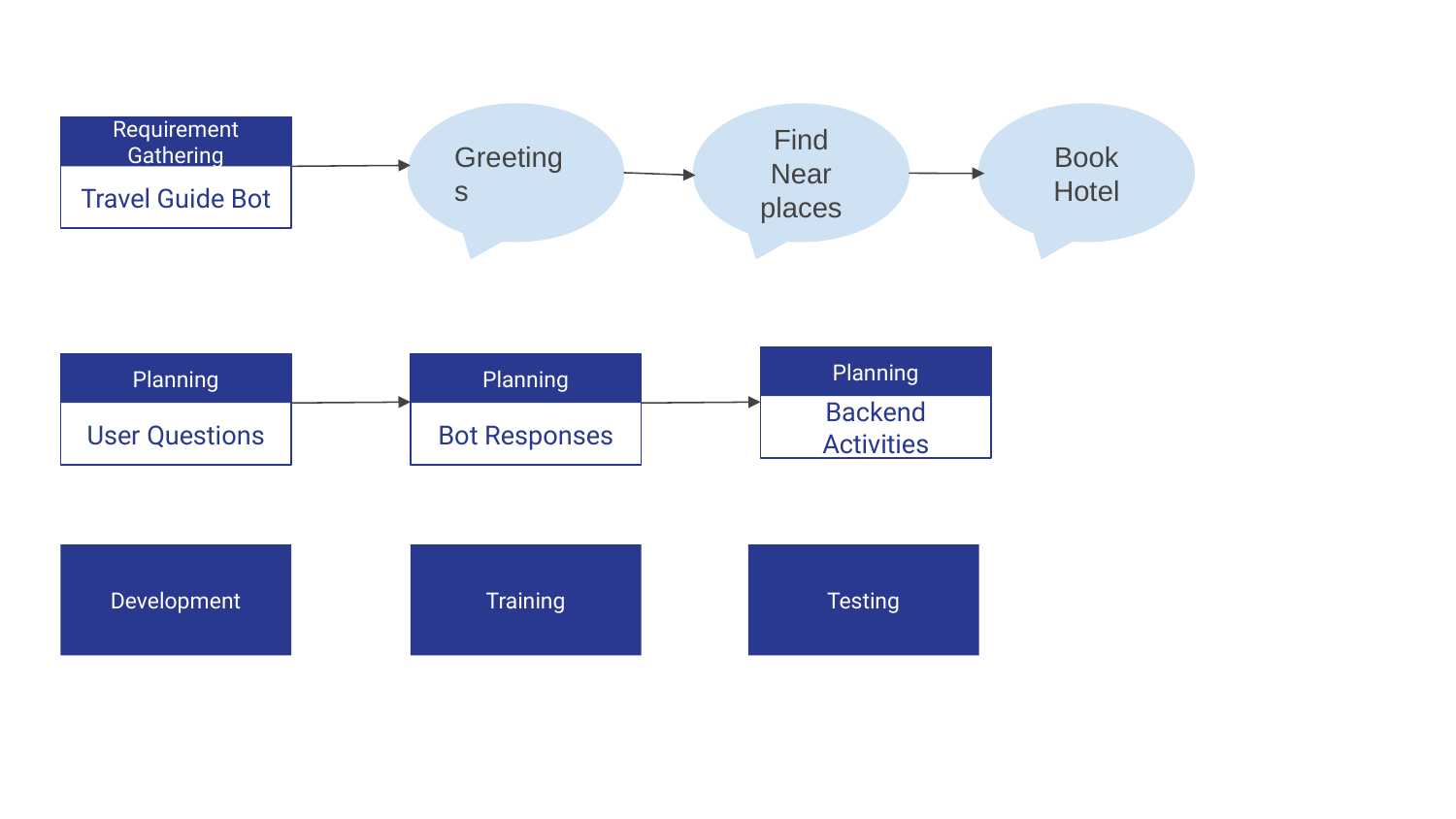

Greetings
Find Near places
Book Hotel

Requirement Gathering
Travel Guide Bot

Planning
Planning
Planning
Backend Activities
User Questions
Bot Responses
Development
Training
Testing